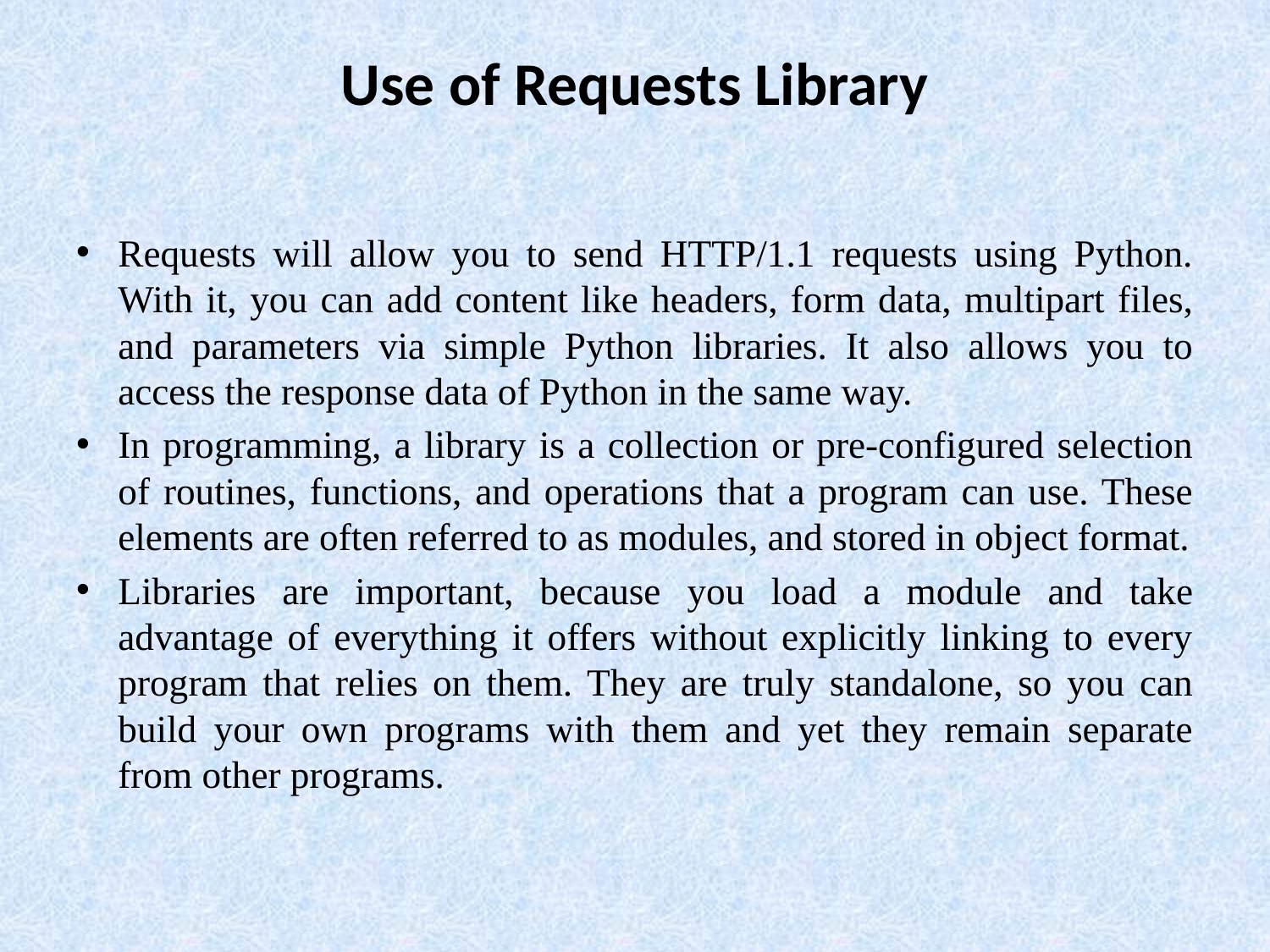

# Use of Requests Library
Requests will allow you to send HTTP/1.1 requests using Python. With it, you can add content like headers, form data, multipart files, and parameters via simple Python libraries. It also allows you to access the response data of Python in the same way.
In programming, a library is a collection or pre-configured selection of routines, functions, and operations that a program can use. These elements are often referred to as modules, and stored in object format.
Libraries are important, because you load a module and take advantage of everything it offers without explicitly linking to every program that relies on them. They are truly standalone, so you can build your own programs with them and yet they remain separate from other programs.